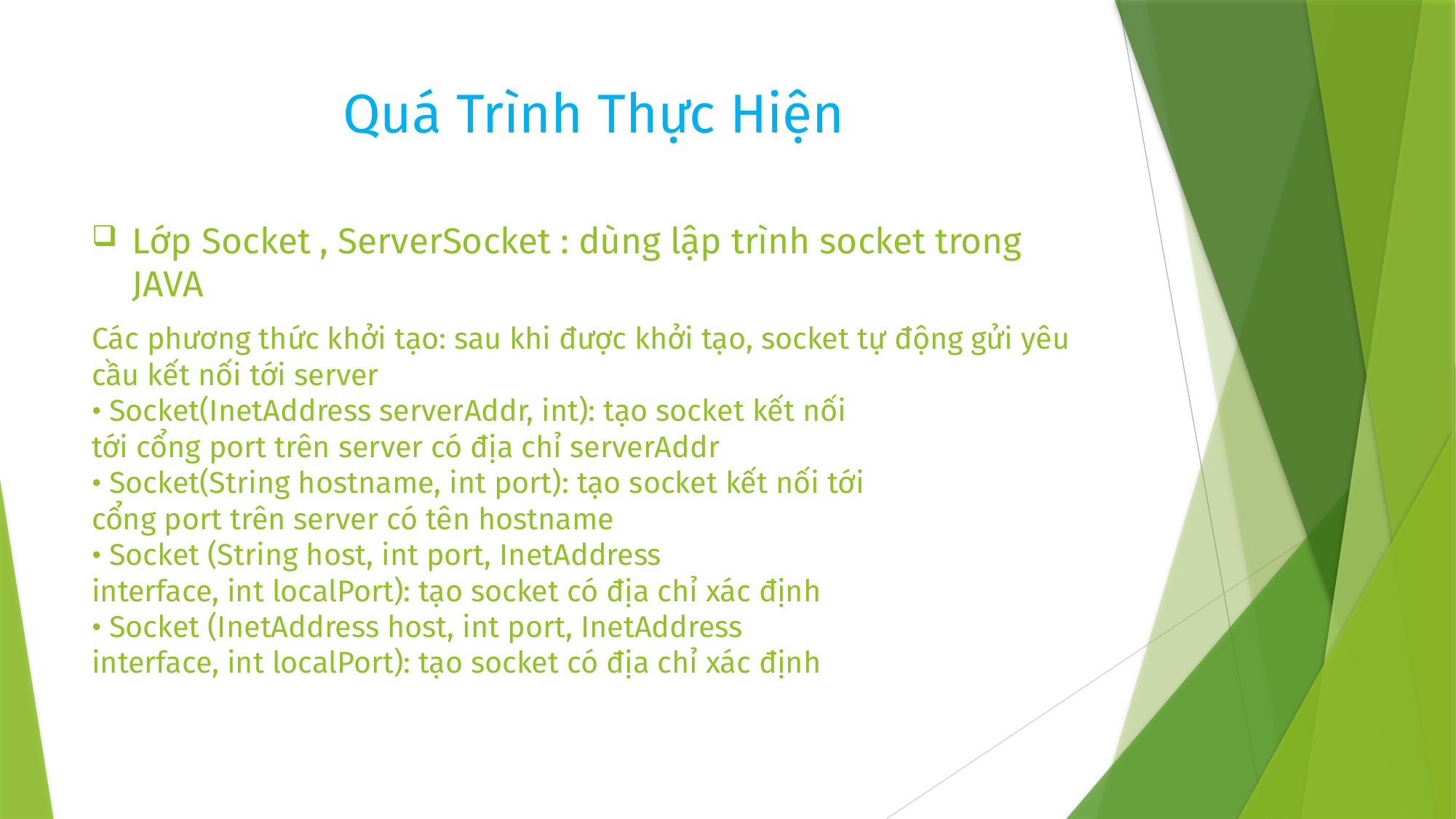

# Quá Trình Thực Hiện
Lớp Socket , ServerSocket : dùng lập trình socket trong JAVA
Các phương thức khởi tạo: sau khi được khởi tạo, socket tự động gửi yêu cầu kết nối tới server
• Socket(InetAddress serverAddr, int): tạo socket kết nối
tới cổng port trên server có địa chỉ serverAddr
• Socket(String hostname, int port): tạo socket kết nối tới
cổng port trên server có tên hostname
• Socket (String host, int port, InetAddress
interface, int localPort): tạo socket có địa chỉ xác định
• Socket (InetAddress host, int port, InetAddress
interface, int localPort): tạo socket có địa chỉ xác định